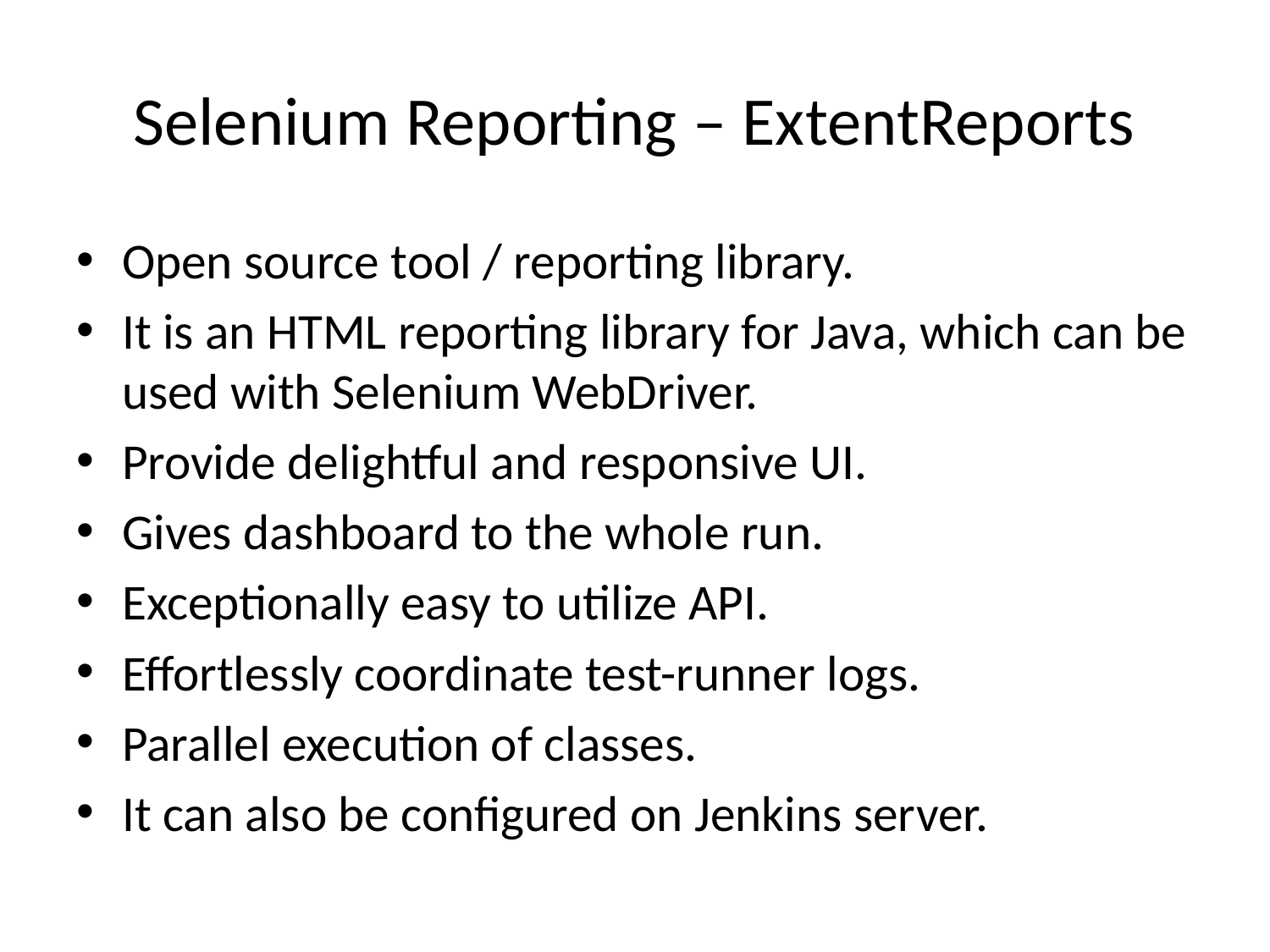

# Selenium Reporting – ExtentReports
Open source tool / reporting library.
It is an HTML reporting library for Java, which can be used with Selenium WebDriver.
Provide delightful and responsive UI.
Gives dashboard to the whole run.
Exceptionally easy to utilize API.
Effortlessly coordinate test-runner logs.
Parallel execution of classes.
It can also be configured on Jenkins server.